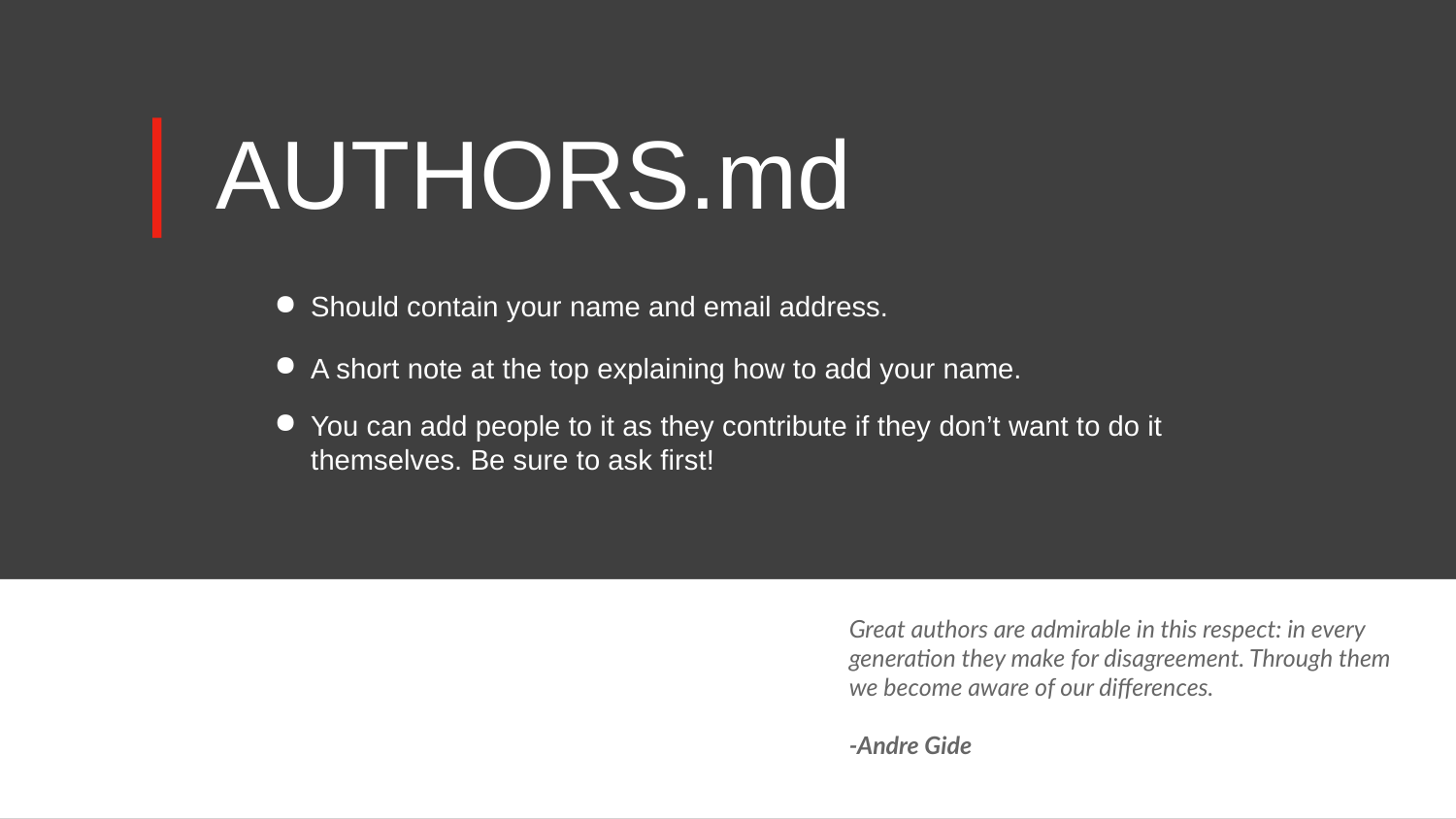

# AUTHORS.md

Should contain your name and email address.
A short note at the top explaining how to add your name.
You can add people to it as they contribute if they don’t want to do it themselves. Be sure to ask first!
Great authors are admirable in this respect: in every generation they make for disagreement. Through them we become aware of our differences.

-Andre Gide